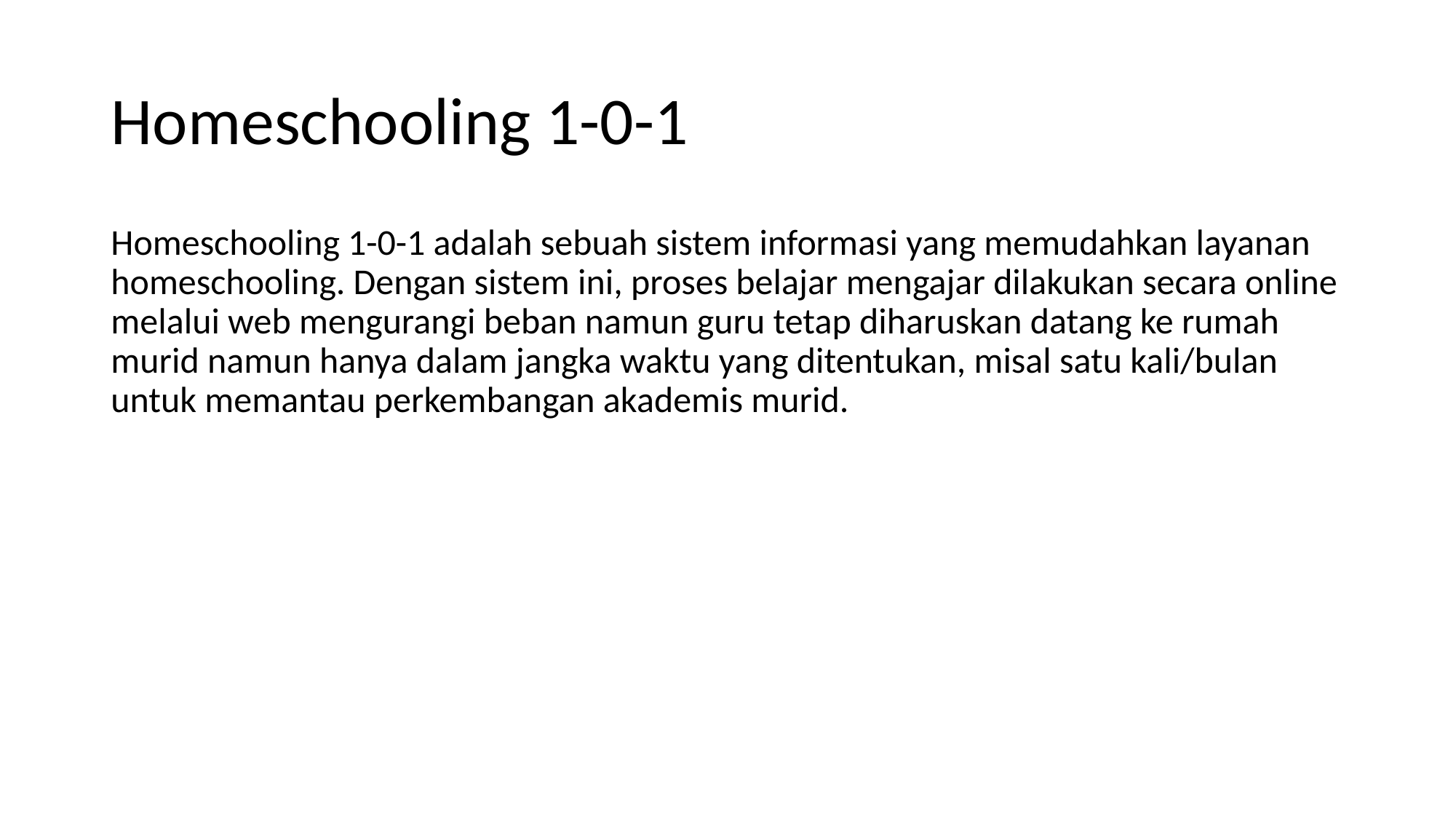

# Homeschooling 1-0-1
Homeschooling 1-0-1 adalah sebuah sistem informasi yang memudahkan layanan homeschooling. Dengan sistem ini, proses belajar mengajar dilakukan secara online melalui web mengurangi beban namun guru tetap diharuskan datang ke rumah murid namun hanya dalam jangka waktu yang ditentukan, misal satu kali/bulan untuk memantau perkembangan akademis murid.